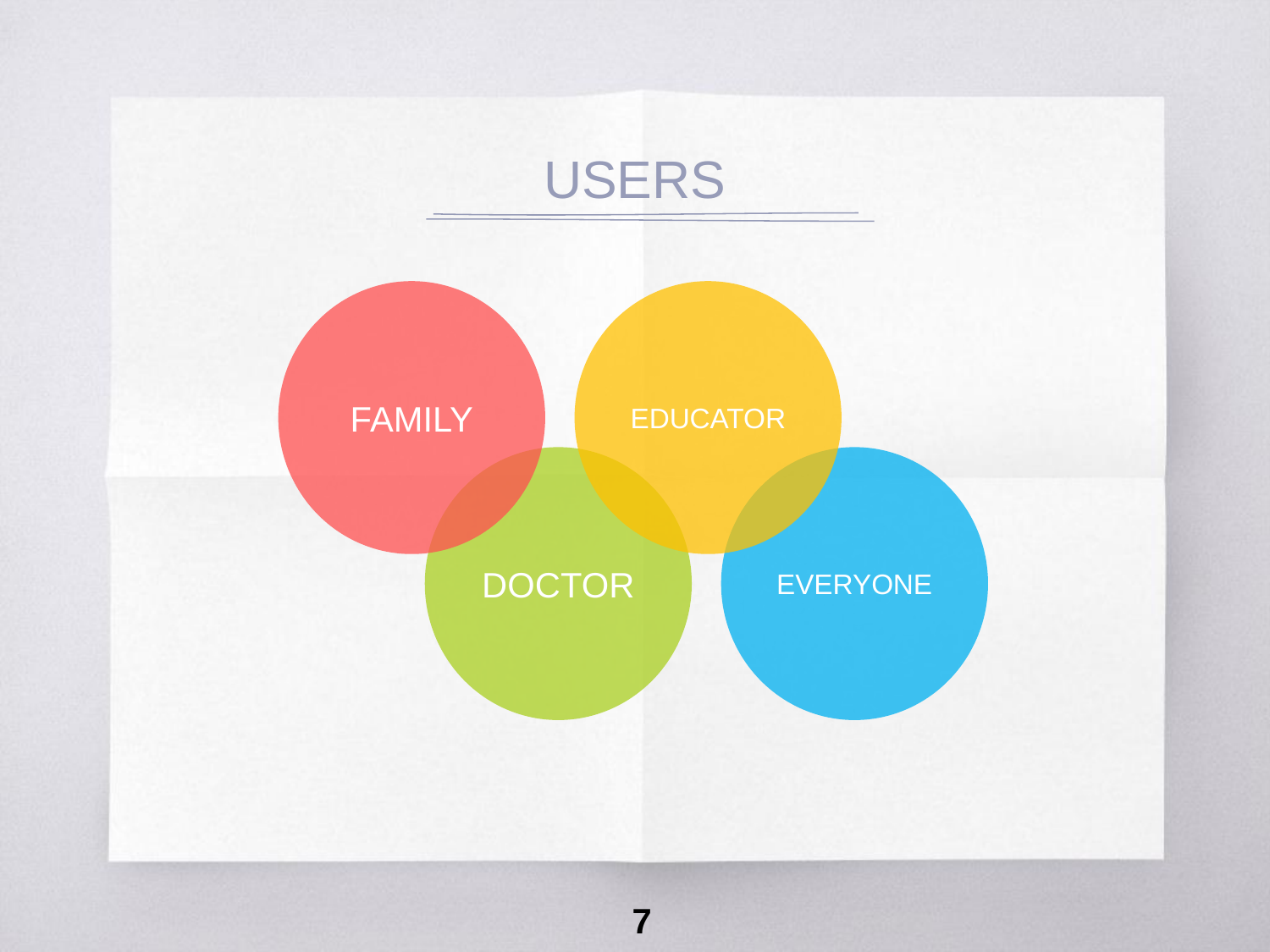

# USERS
EDUCATOR
FAMILY
DOCTOR
EVERYONE
7